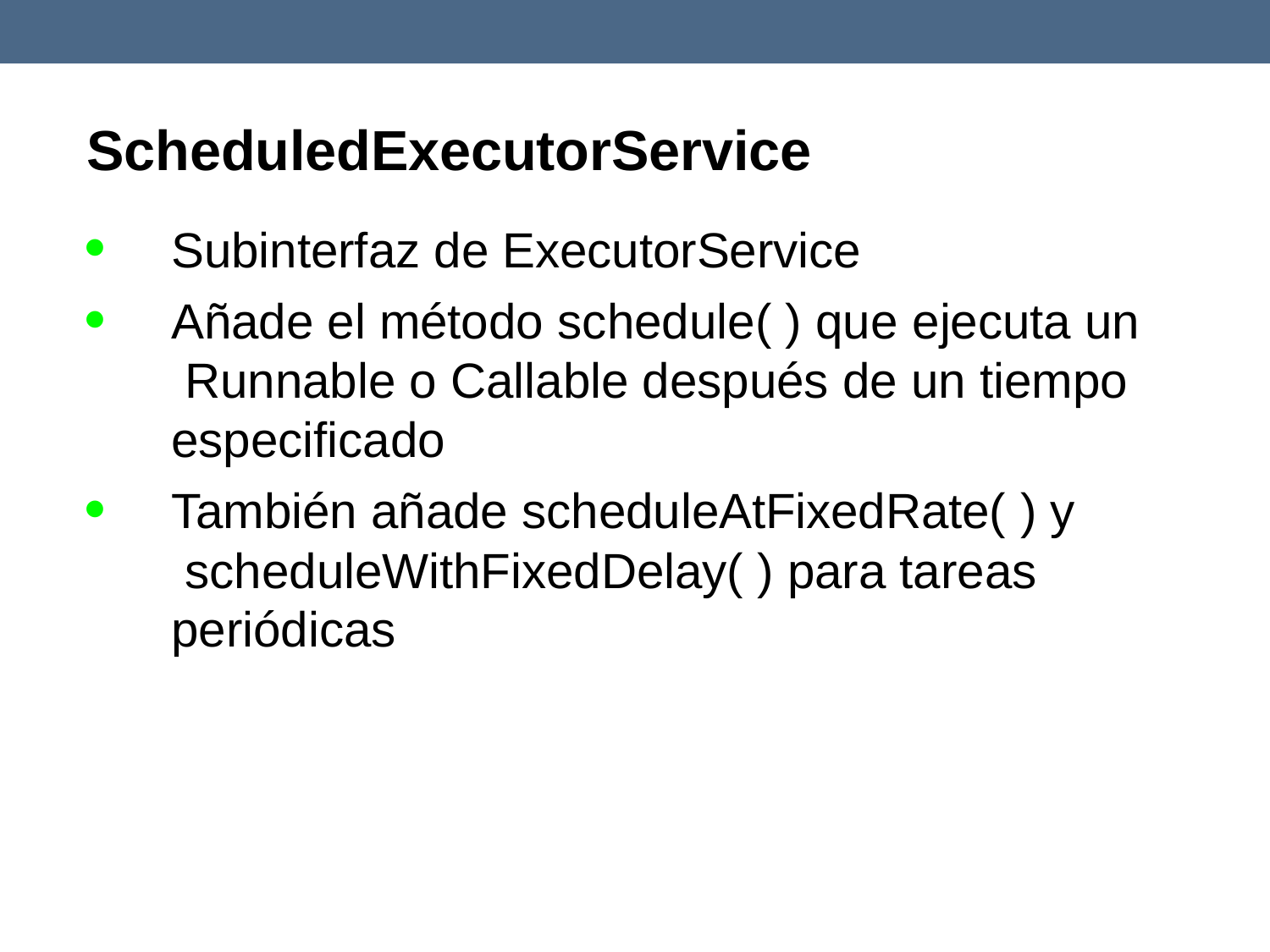

# ScheduledExecutorService
•
•
Subinterfaz de ExecutorService
Añade el método schedule( ) que ejecuta un  Runnable o Callable después de un tiempo  especificado
También añade scheduleAtFixedRate( ) y  scheduleWithFixedDelay( ) para tareas  periódicas
•